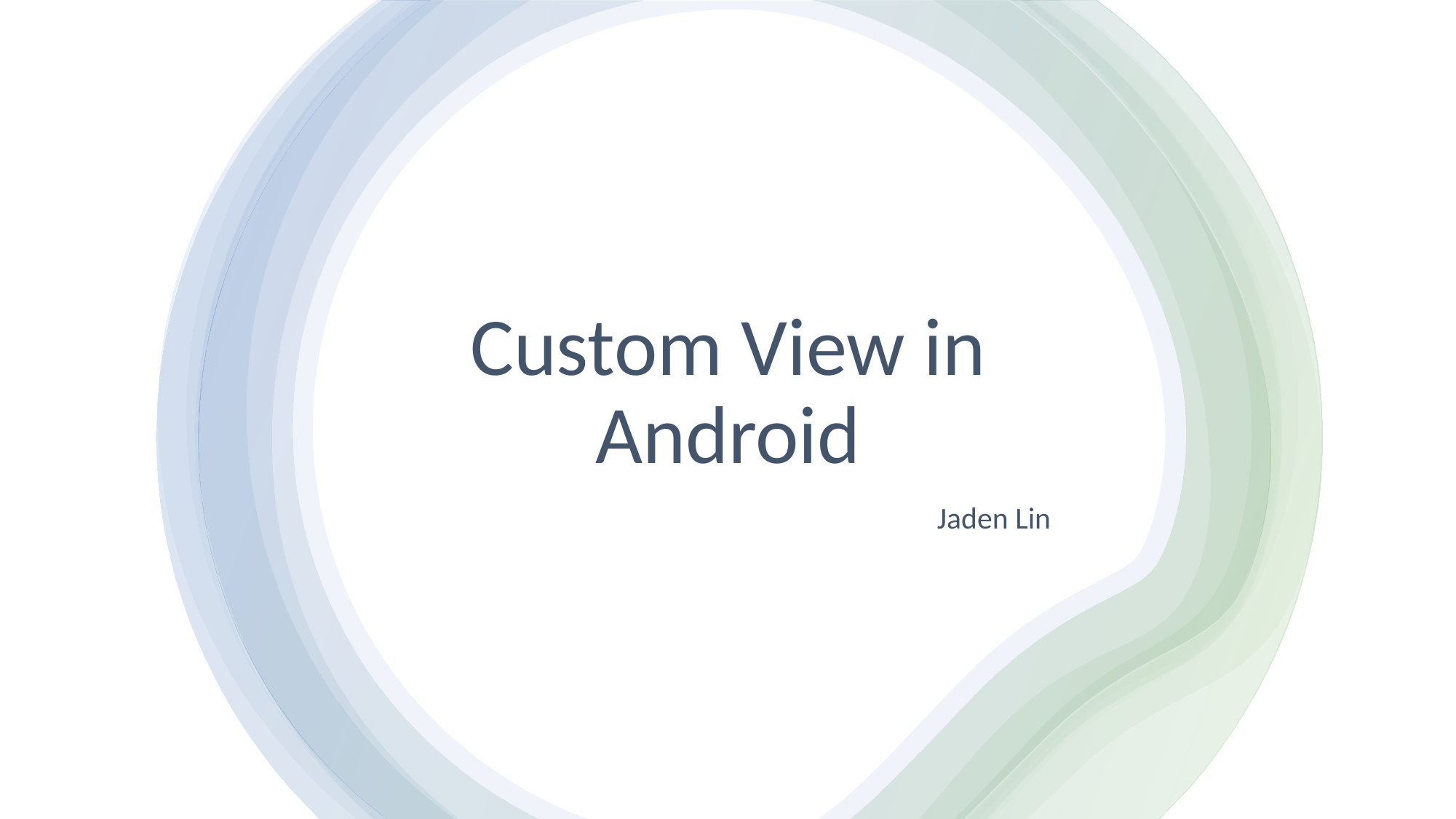

# Custom View in Android
                                                                             Jaden Lin
1